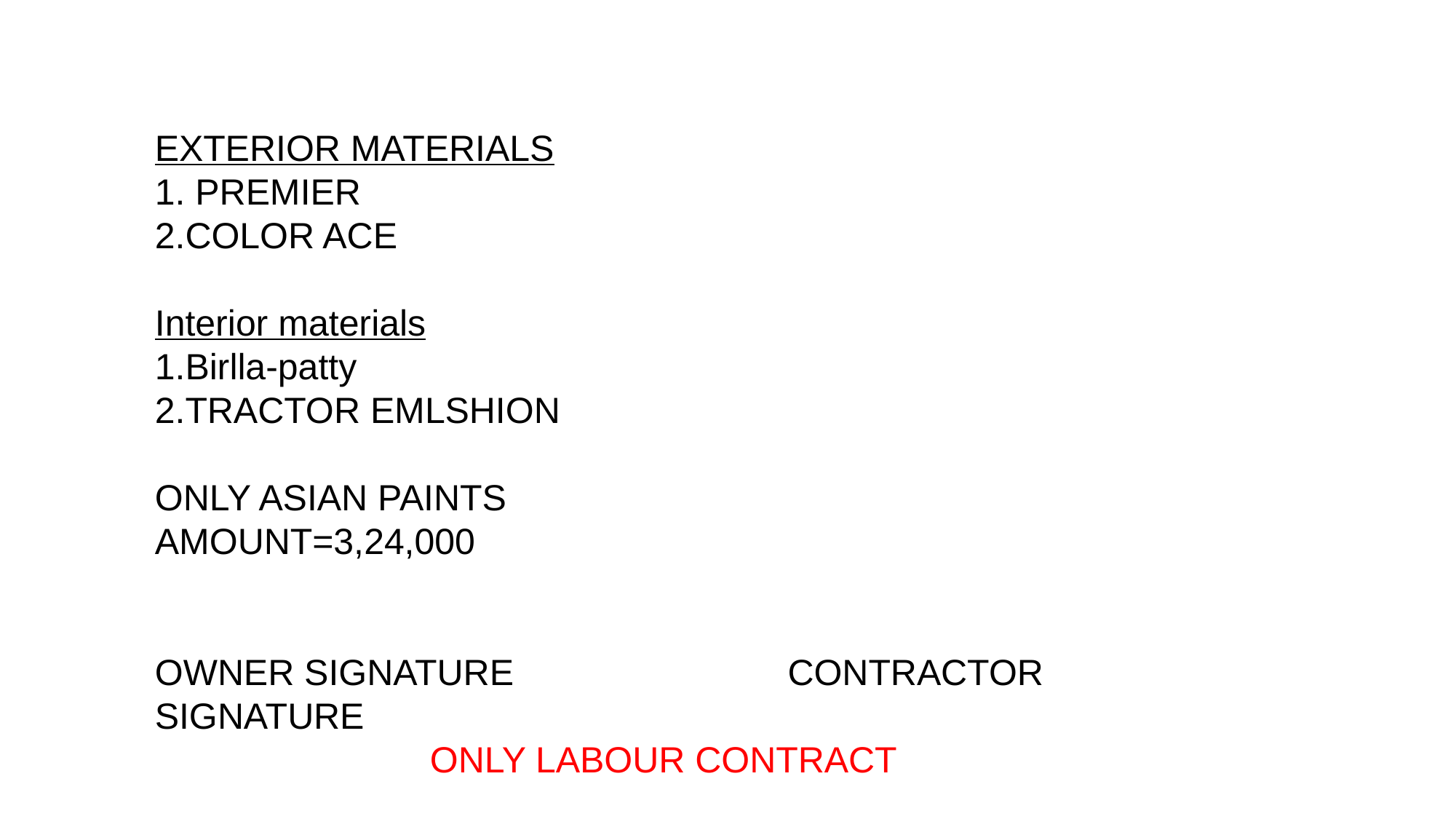

EXTERIOR MATERIALS
1. PREMIER
2.COLOR ACE

Interior materials
1.Birlla-patty
2.TRACTOR EMLSHION

ONLY ASIAN PAINTS
AMOUNT=3,24,000

OWNER SIGNATURE                           CONTRACTOR SIGNATURE
                           ONLY LABOUR CONTRACT